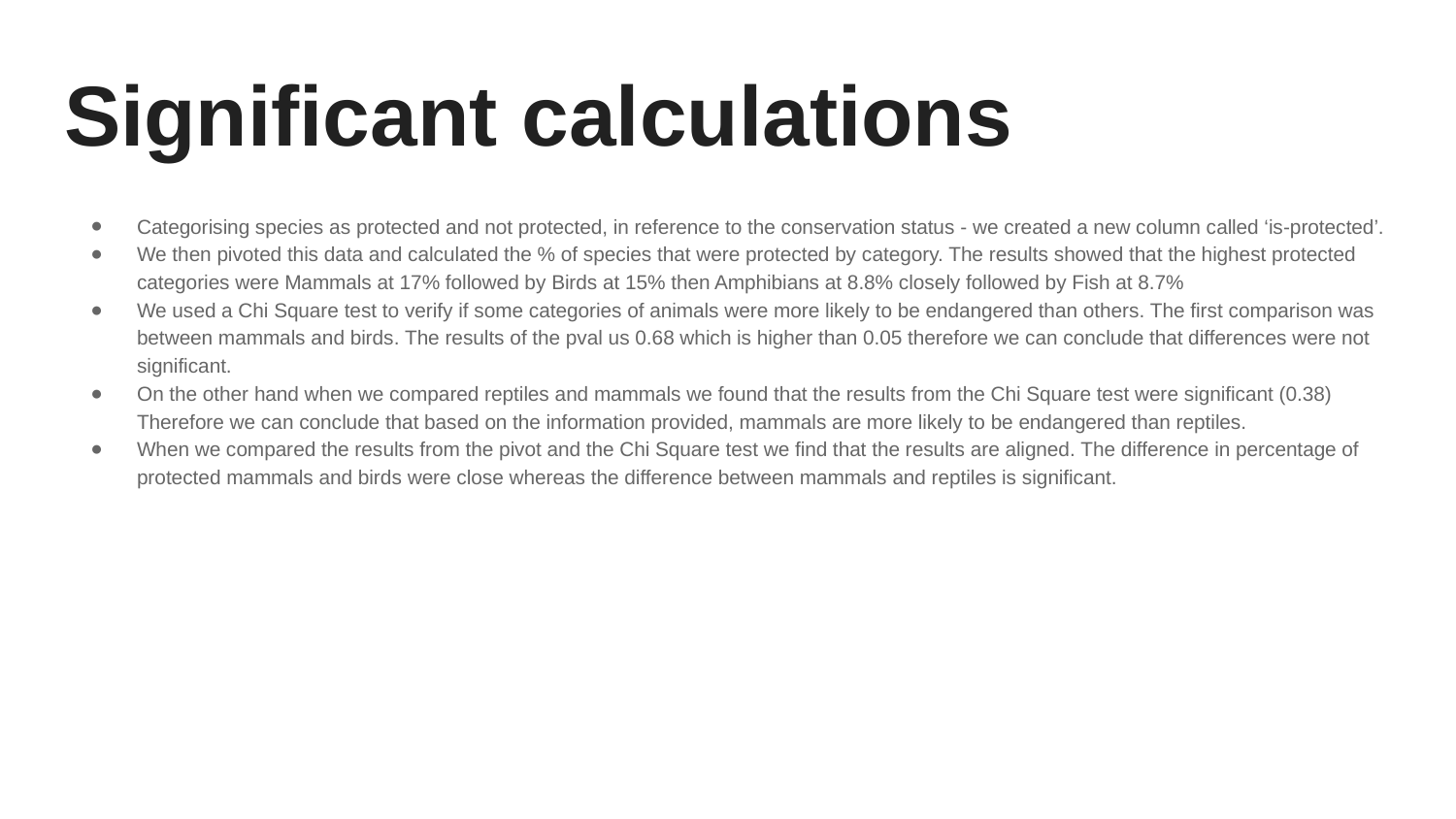

# Significant calculations
Categorising species as protected and not protected, in reference to the conservation status - we created a new column called ‘is-protected’.
We then pivoted this data and calculated the % of species that were protected by category. The results showed that the highest protected categories were Mammals at 17% followed by Birds at 15% then Amphibians at 8.8% closely followed by Fish at 8.7%
We used a Chi Square test to verify if some categories of animals were more likely to be endangered than others. The first comparison was between mammals and birds. The results of the pval us 0.68 which is higher than 0.05 therefore we can conclude that differences were not significant.
On the other hand when we compared reptiles and mammals we found that the results from the Chi Square test were significant (0.38) Therefore we can conclude that based on the information provided, mammals are more likely to be endangered than reptiles.
When we compared the results from the pivot and the Chi Square test we find that the results are aligned. The difference in percentage of protected mammals and birds were close whereas the difference between mammals and reptiles is significant.